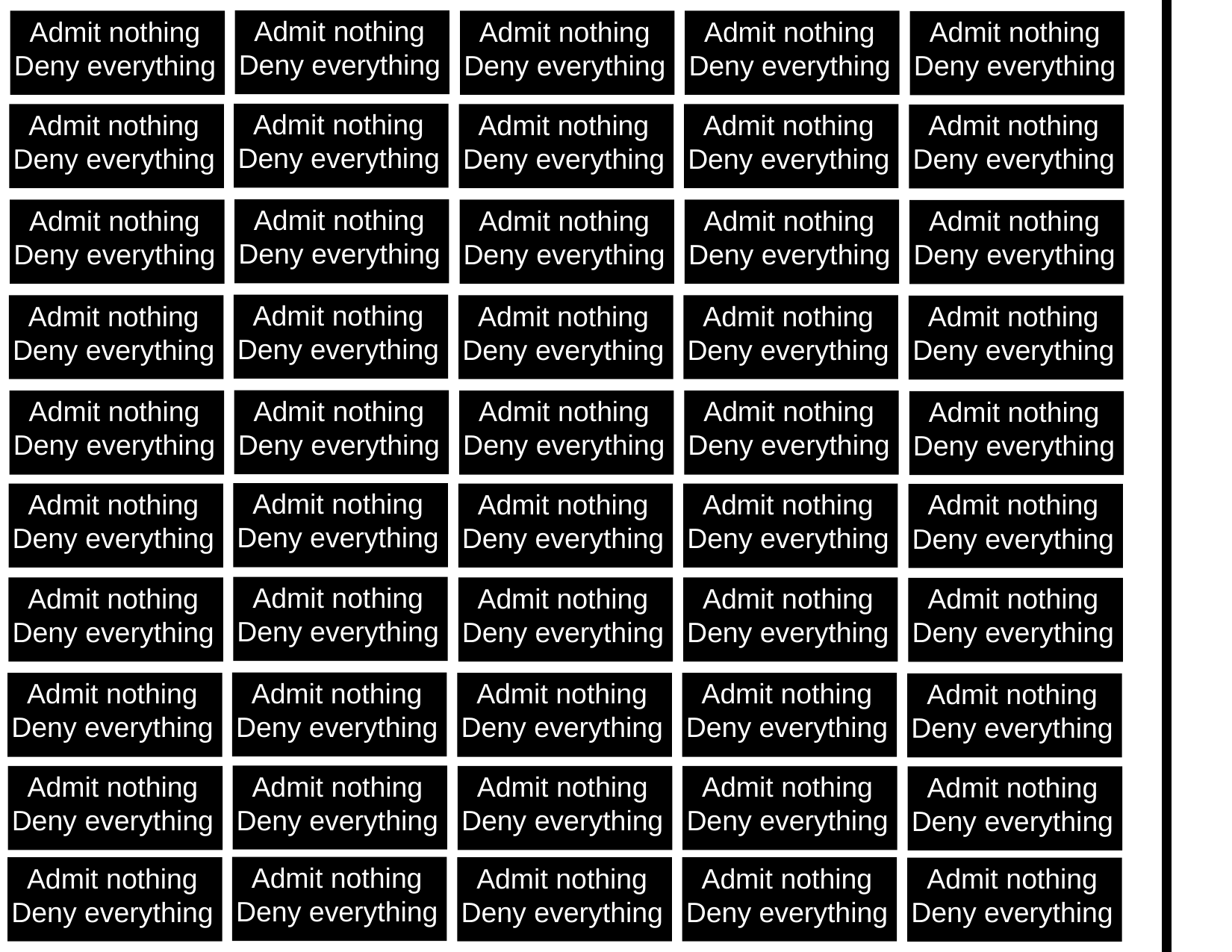

Admit nothing
Deny everything
Admit nothing
Deny everything
Admit nothing
Deny everything
Admit nothing
Deny everything
Admit nothing
Deny everything

Admit nothing
Deny everything
Admit nothing
Deny everything
Admit nothing
Deny everything
Admit nothing
Deny everything
Admit nothing
Deny everything

Admit nothing
Deny everything
Admit nothing
Deny everything
Admit nothing
Deny everything
Admit nothing
Deny everything
Admit nothing
Deny everything

Admit nothing
Deny everything
Admit nothing
Deny everything
Admit nothing
Deny everything
Admit nothing
Deny everything
Admit nothing
Deny everything

Admit nothing
Deny everything
Admit nothing
Deny everything
Admit nothing
Deny everything
Admit nothing
Deny everything
Admit nothing
Deny everything

Admit nothing
Deny everything
Admit nothing
Deny everything
Admit nothing
Deny everything
Admit nothing
Deny everything
Admit nothing
Deny everything

Admit nothing
Deny everything
Admit nothing
Deny everything
Admit nothing
Deny everything
Admit nothing
Deny everything
Admit nothing
Deny everything

Admit nothing
Deny everything
Admit nothing
Deny everything
Admit nothing
Deny everything
Admit nothing
Deny everything
Admit nothing
Deny everything

Admit nothing
Deny everything
Admit nothing
Deny everything
Admit nothing
Deny everything
Admit nothing
Deny everything
Admit nothing
Deny everything

Admit nothing
Deny everything
Admit nothing
Deny everything
Admit nothing
Deny everything
Admit nothing
Deny everything
Admit nothing
Deny everything